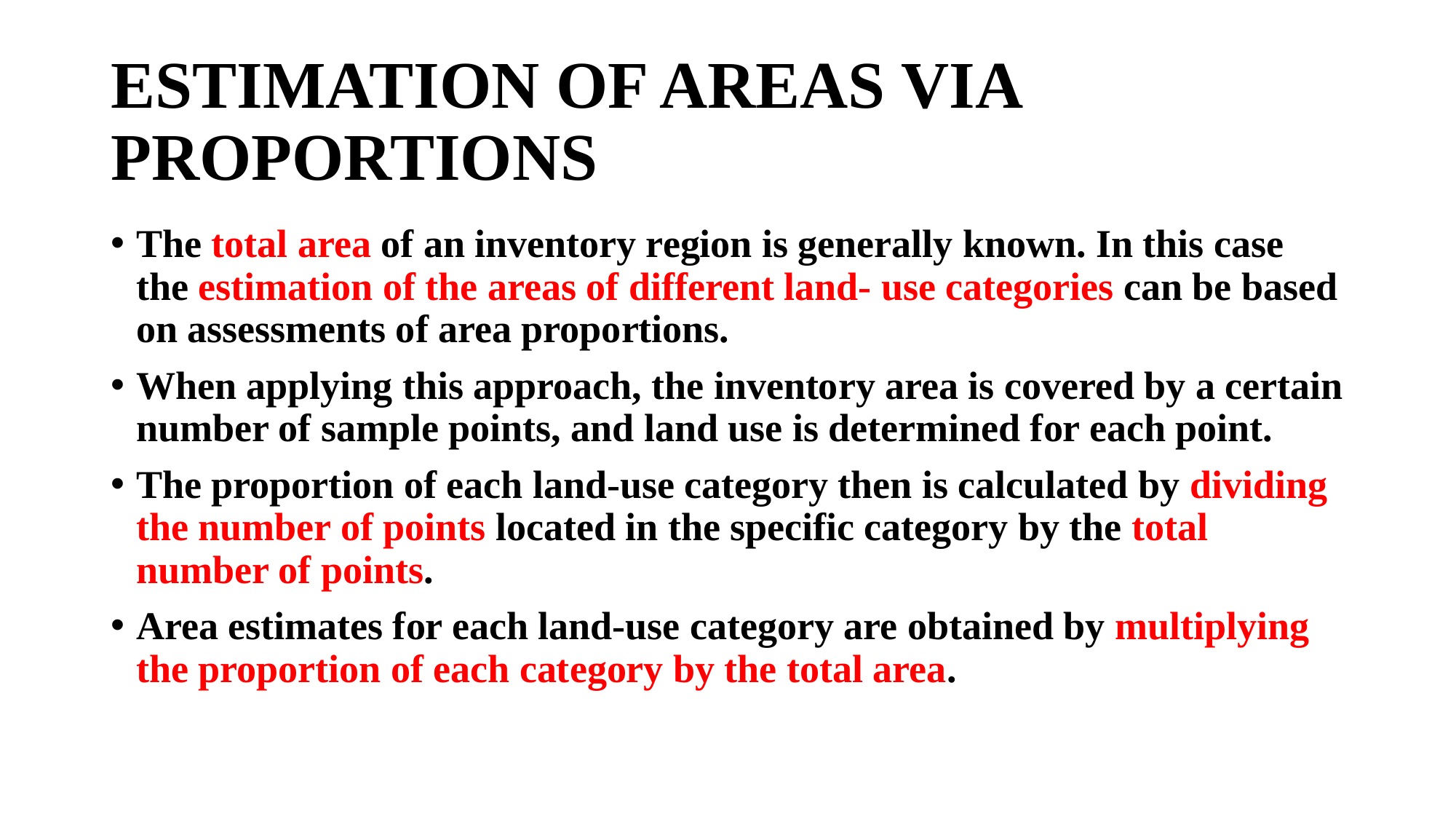

# ESTIMATION OF AREAS VIA PROPORTIONS
The total area of an inventory region is generally known. In this case the estimation of the areas of different land- use categories can be based on assessments of area proportions.
When applying this approach, the inventory area is covered by a certain number of sample points, and land use is determined for each point.
The proportion of each land-use category then is calculated by dividing the number of points located in the specific category by the total number of points.
Area estimates for each land-use category are obtained by multiplying the proportion of each category by the total area.